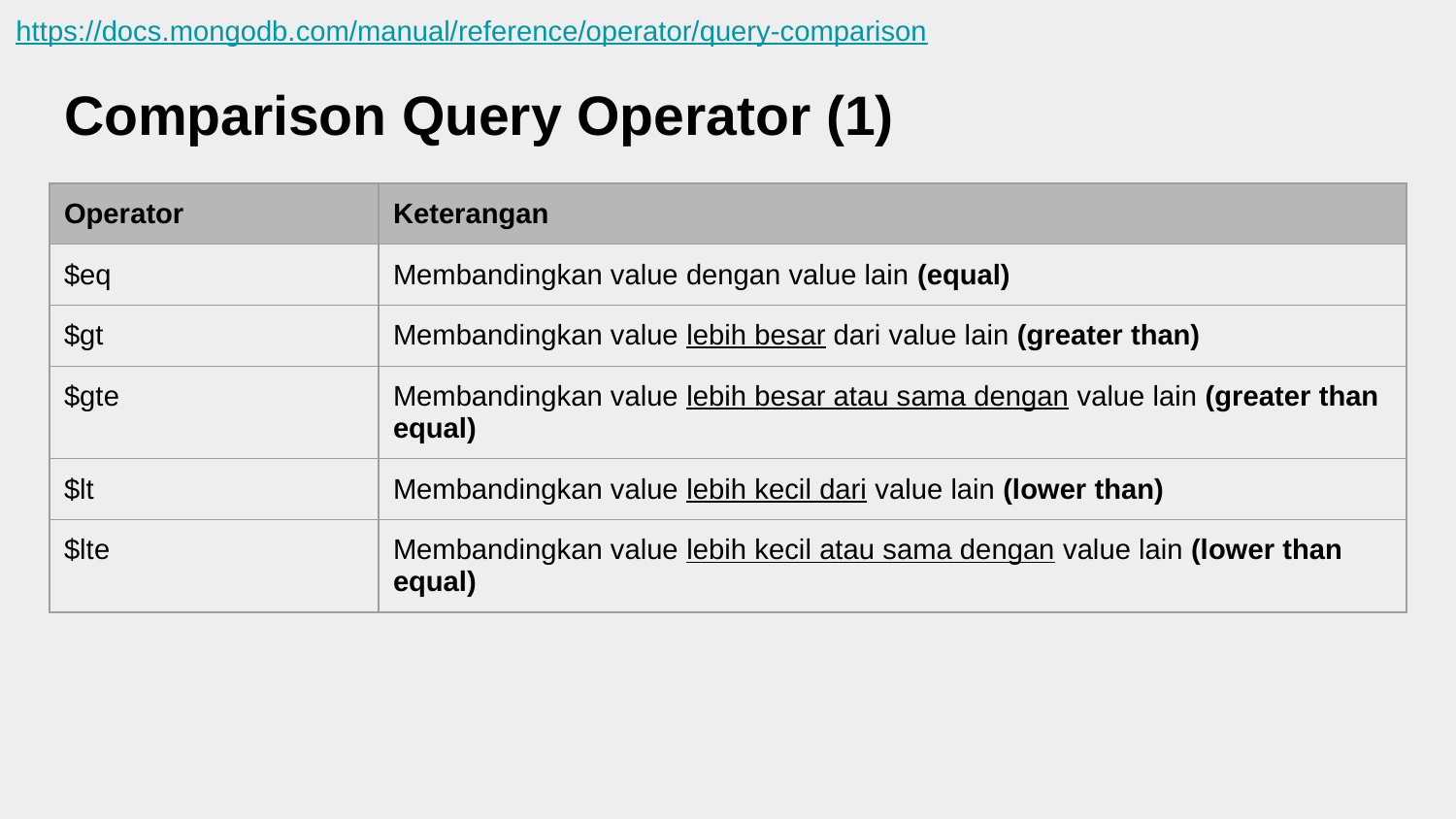

https://docs.mongodb.com/manual/reference/operator/query-comparison
# Comparison Query Operator (1)
| Operator | Keterangan |
| --- | --- |
| $eq | Membandingkan value dengan value lain (equal) |
| $gt | Membandingkan value lebih besar dari value lain (greater than) |
| $gte | Membandingkan value lebih besar atau sama dengan value lain (greater than equal) |
| $lt | Membandingkan value lebih kecil dari value lain (lower than) |
| $lte | Membandingkan value lebih kecil atau sama dengan value lain (lower than equal) |